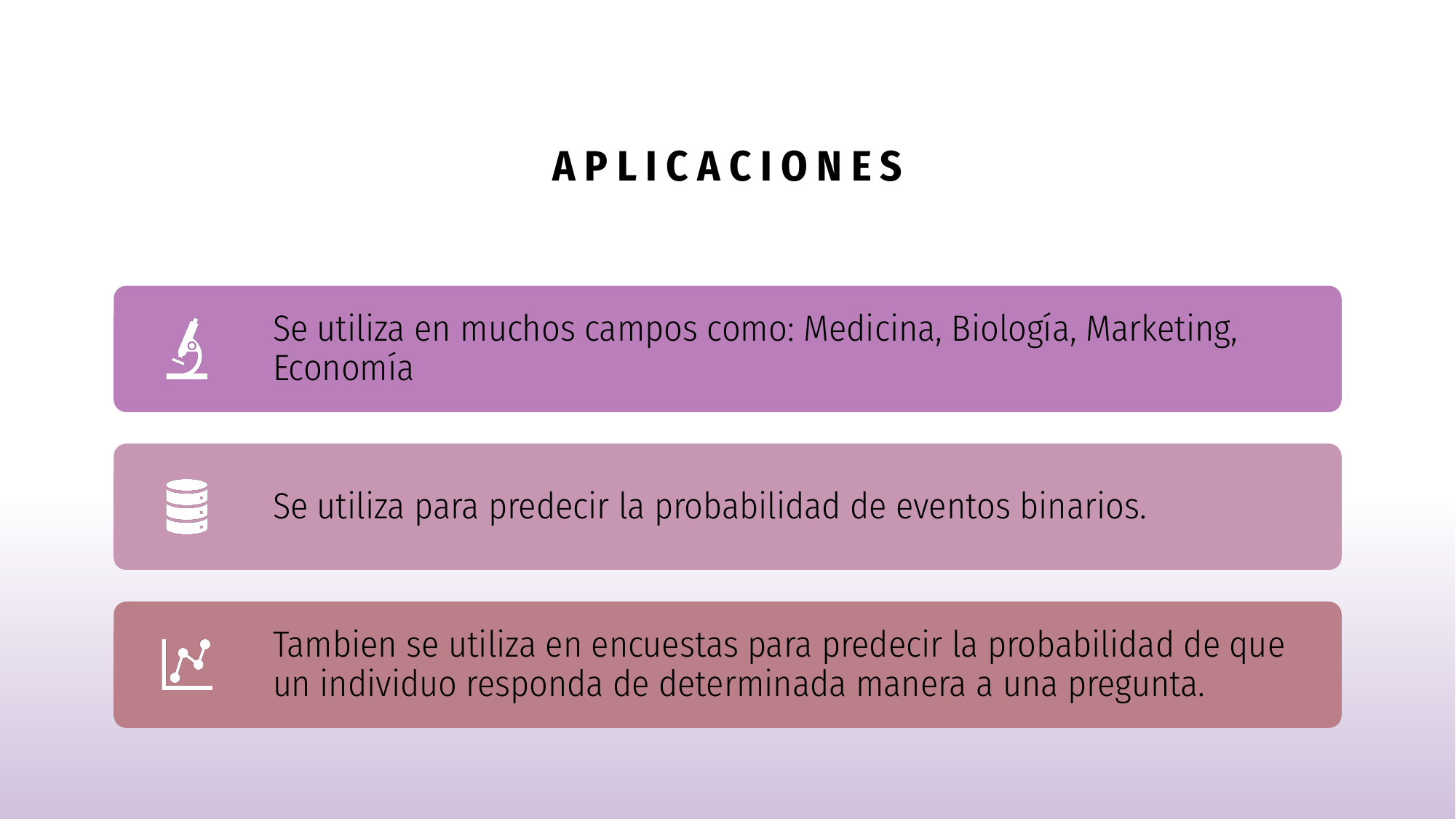

# Aplicaciones
Se utiliza en muchos campos como: Medicina, Biología, Marketing, Economía
Se utiliza para predecir la probabilidad de eventos binarios.
Tambien se utiliza en encuestas para predecir la probabilidad de que un individuo responda de determinada manera a una pregunta.